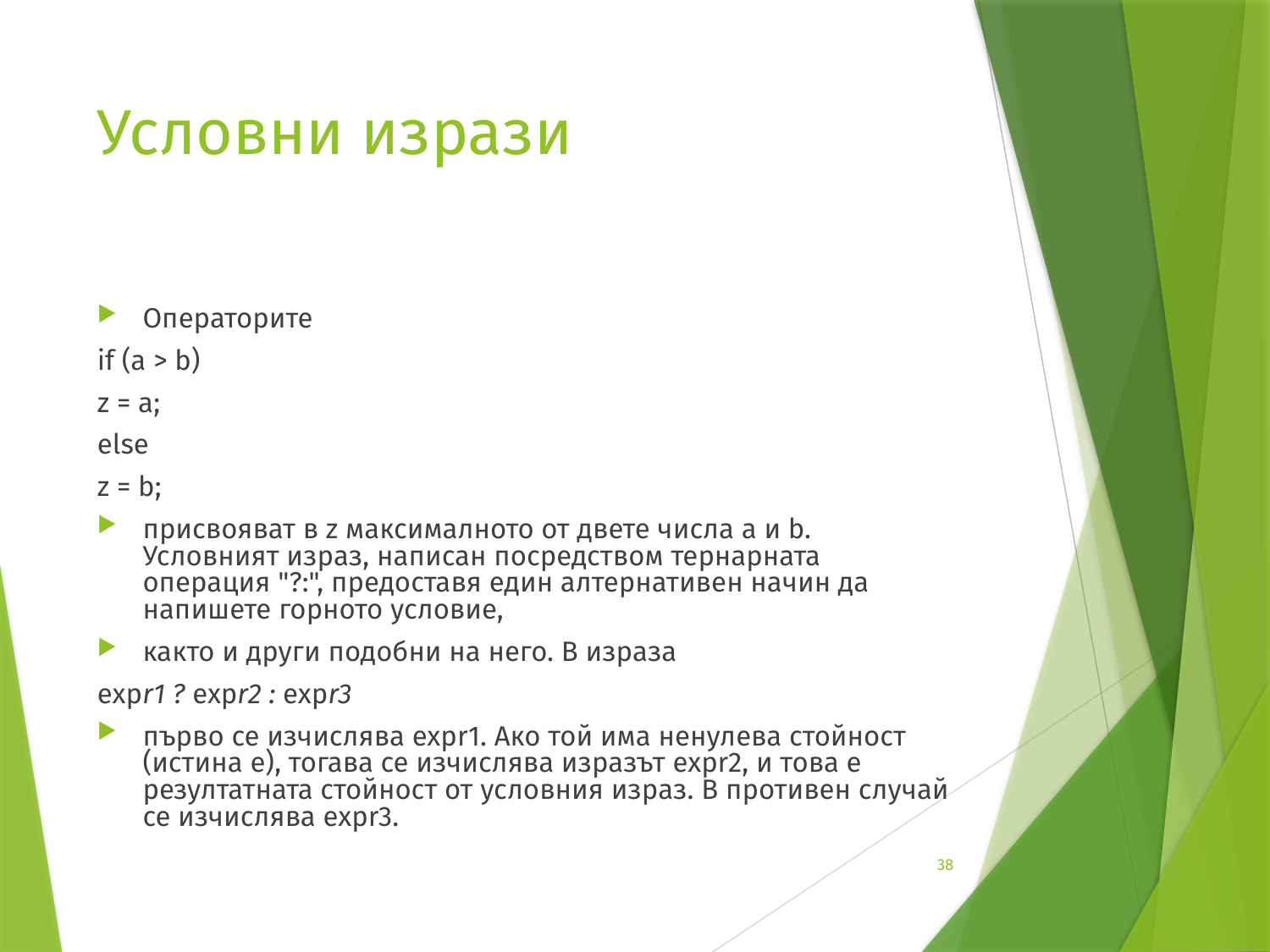

# Условни изрази
Операторите
if (а > b)
z = а;
else
z = b;
присвояват в z максималното от двете числа а и b. Условният израз, написан посредством тернарната операция "?:", предоставя един алтернативен начин да напишете горното условие,
както и други подобни на него. В израза
ехрr1 ? ехрr2 : ехрr3
първо се изчислява ехрr1. Ако той има ненулева стойност (истина е), тогава се изчислява изразът ехрr2, и това е резултатната стойност от условния израз. В противен случай се изчислява ехрr3.

38